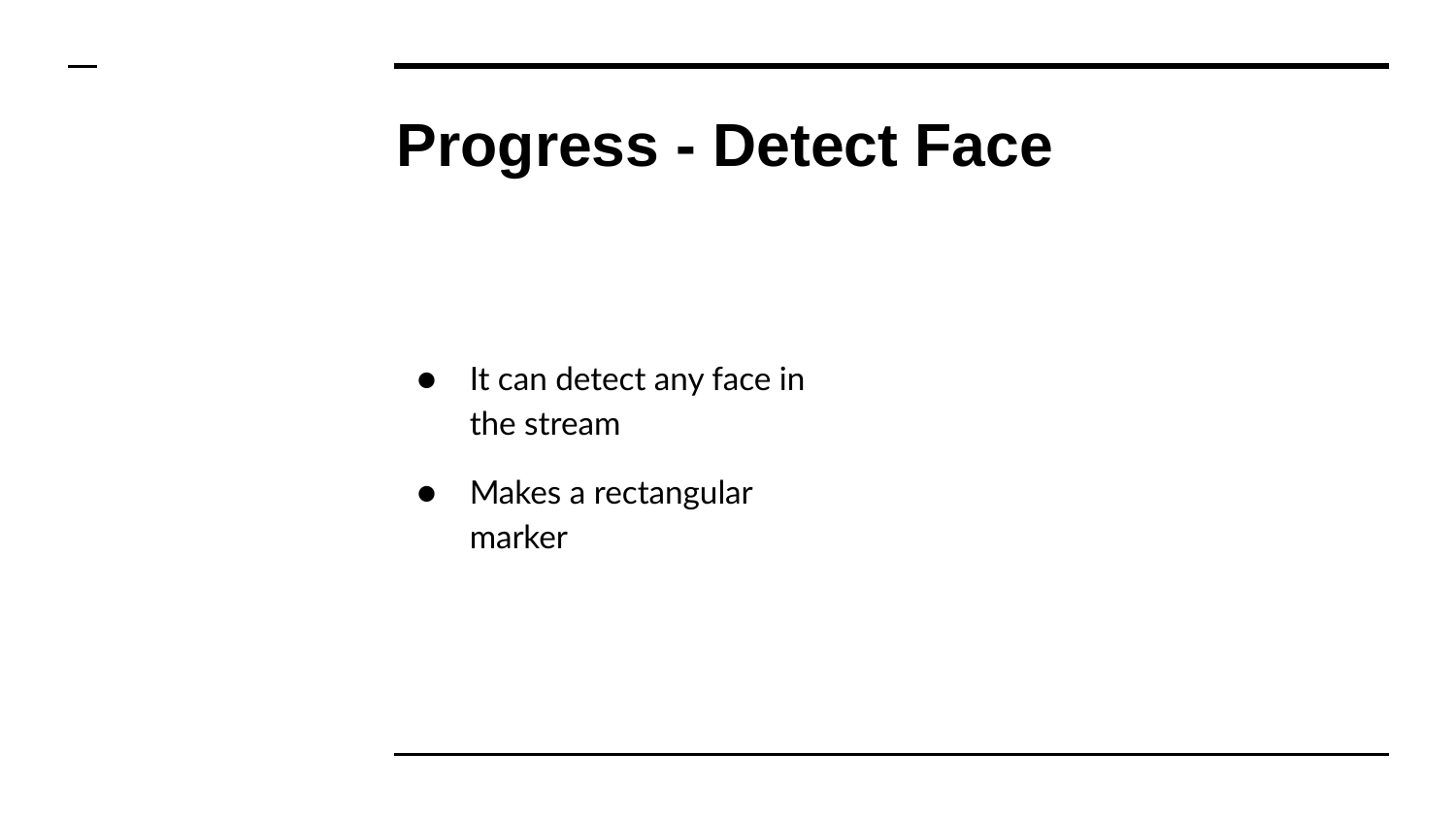

# Progress - Detect Face

It can detect any face in the stream
Makes a rectangular marker